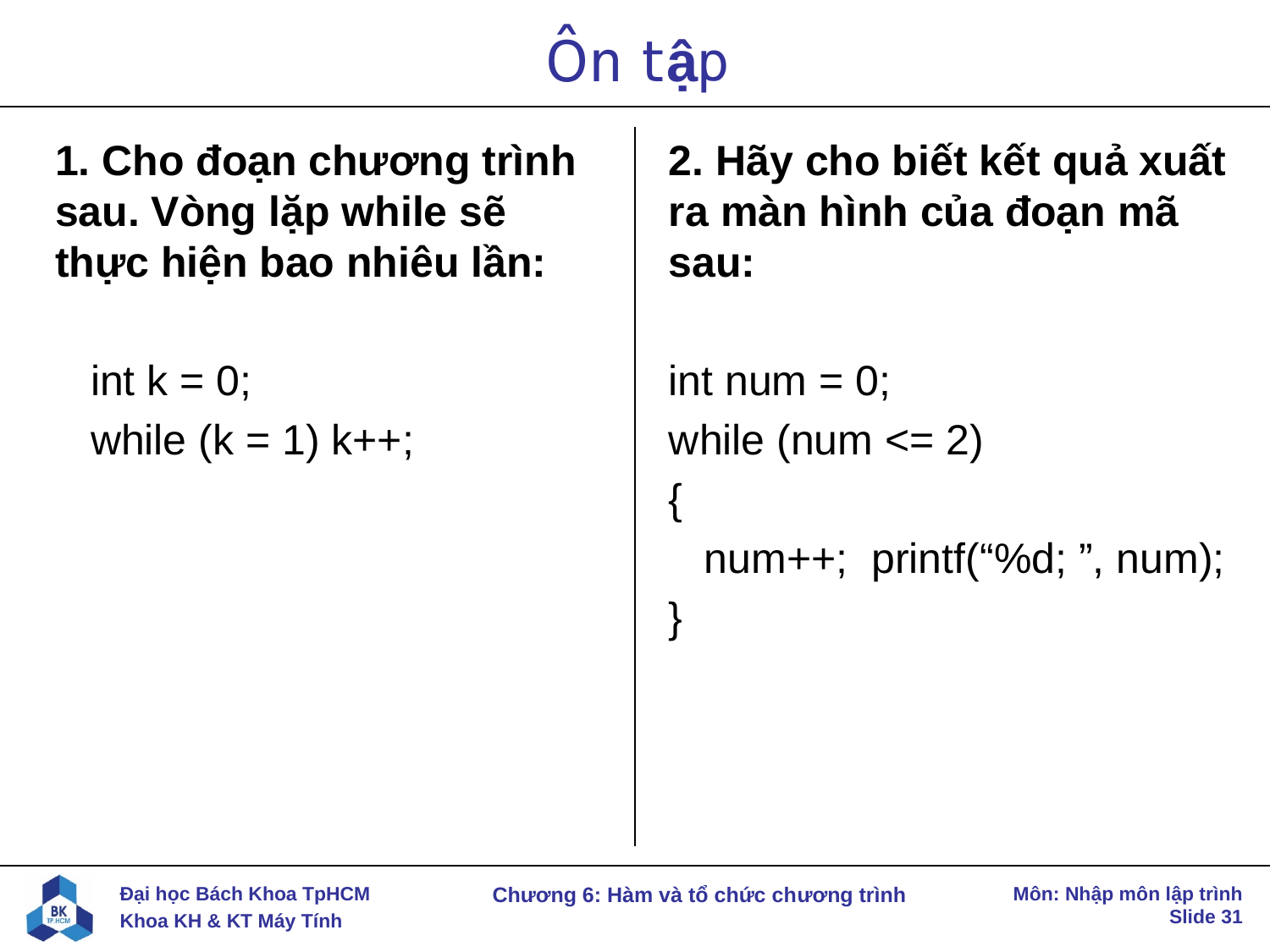

# Ôn tập
1. Cho đoạn chương trình sau. Vòng lặp while sẽ thực hiện bao nhiêu lần:

   int k = 0;
   while (k = 1) k++;

2. Hãy cho biết kết quả xuất ra màn hình của đoạn mã sau:

int num = 0;
while (num <= 2)
{
   num++;  printf(“%d; ”, num);
}